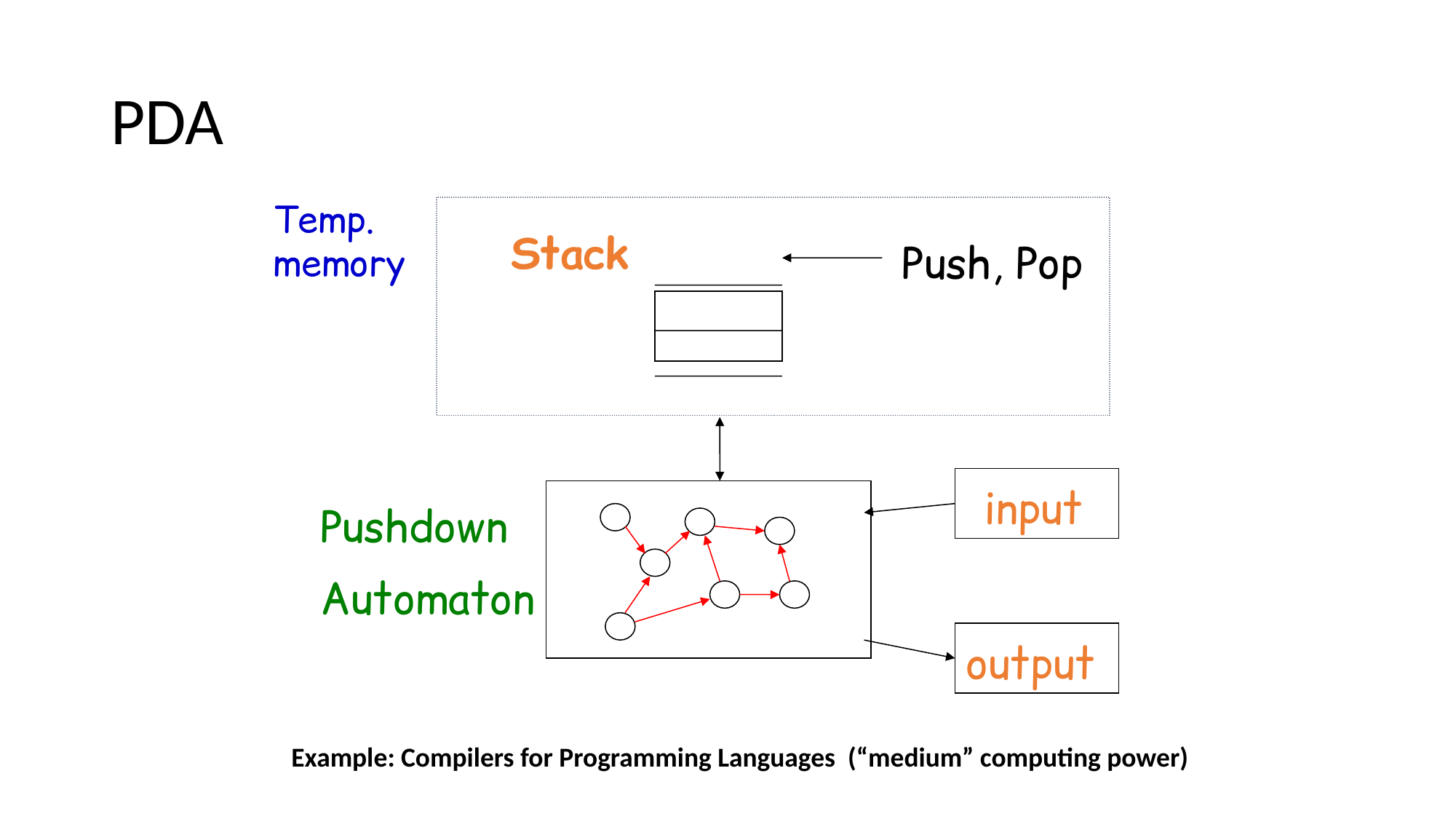

# PDA
Temp.
memory

Stack
Push, Pop

input

Pushdown
Automaton

output

Example: Compilers for Programming Languages  (“medium” computing power)